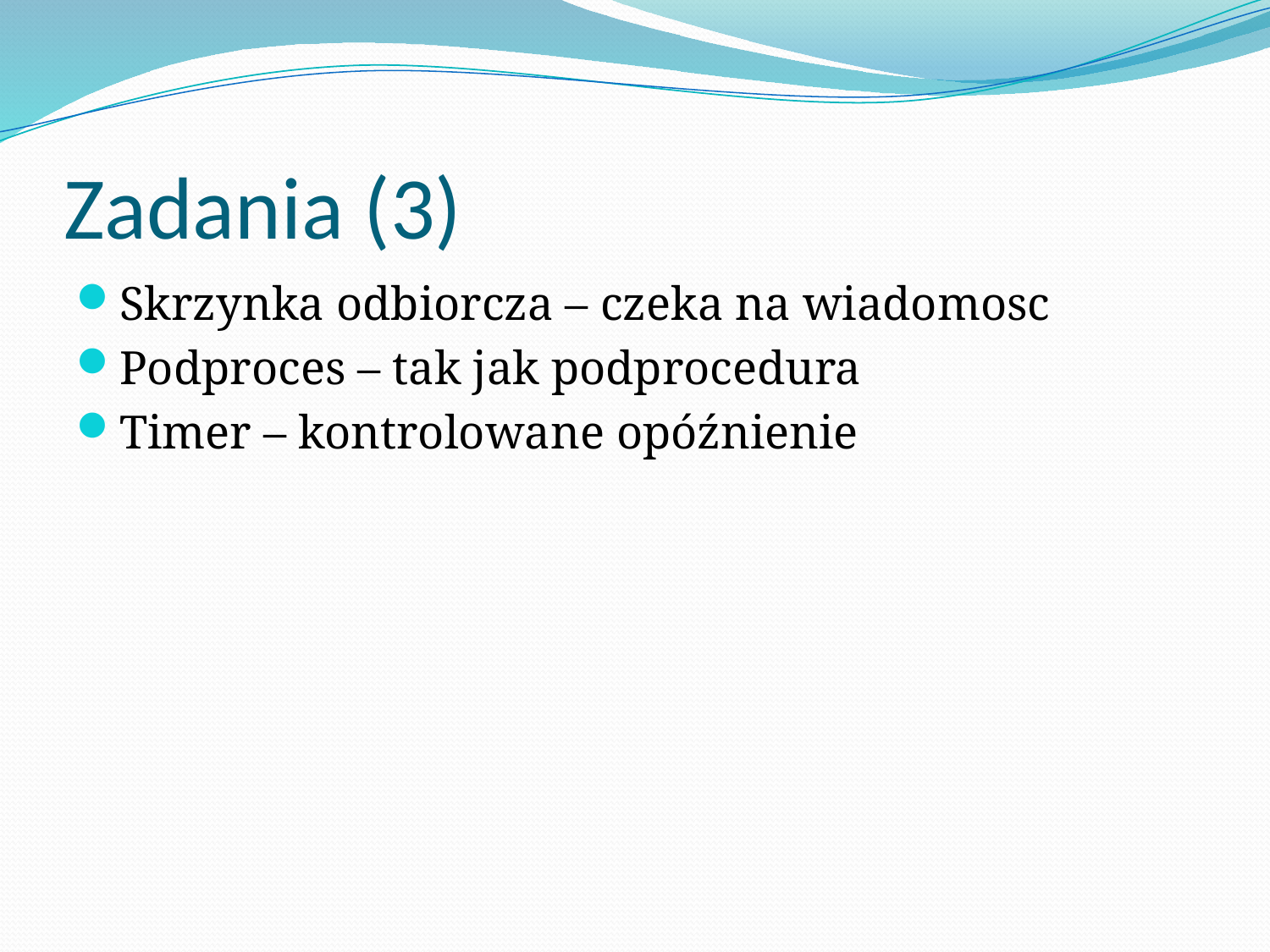

# Zadania (3)
Skrzynka odbiorcza – czeka na wiadomosc
Podproces – tak jak podprocedura
Timer – kontrolowane opóźnienie